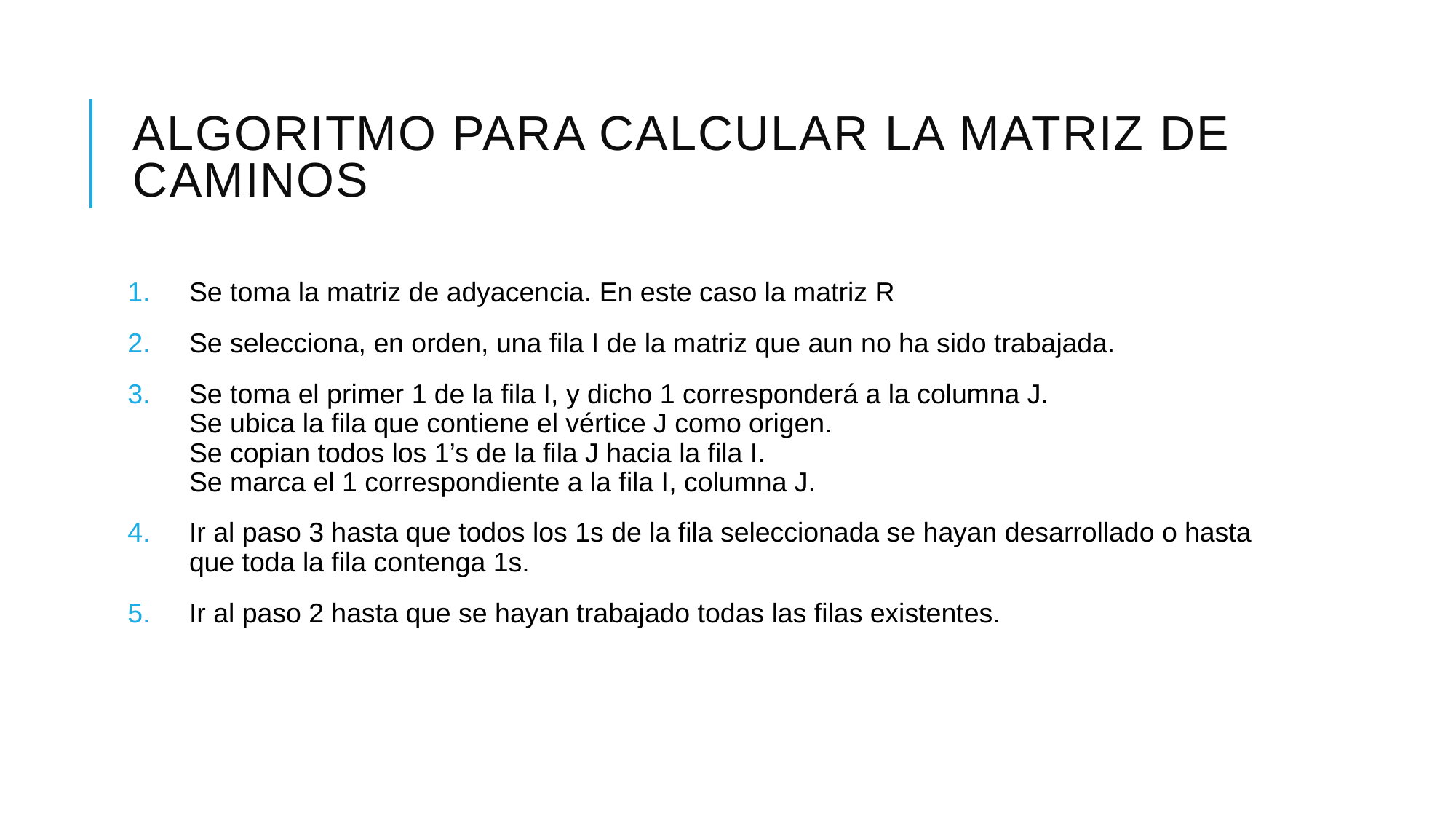

# Algoritmo para calcular la matriz de caminos
Se toma la matriz de adyacencia. En este caso la matriz R
Se selecciona, en orden, una fila I de la matriz que aun no ha sido trabajada.
Se toma el primer 1 de la fila I, y dicho 1 corresponderá a la columna J.
Se ubica la fila que contiene el vértice J como origen.
Se copian todos los 1’s de la fila J hacia la fila I.
Se marca el 1 correspondiente a la fila I, columna J.
Ir al paso 3 hasta que todos los 1s de la fila seleccionada se hayan desarrollado o hasta que toda la fila contenga 1s.
Ir al paso 2 hasta que se hayan trabajado todas las filas existentes.